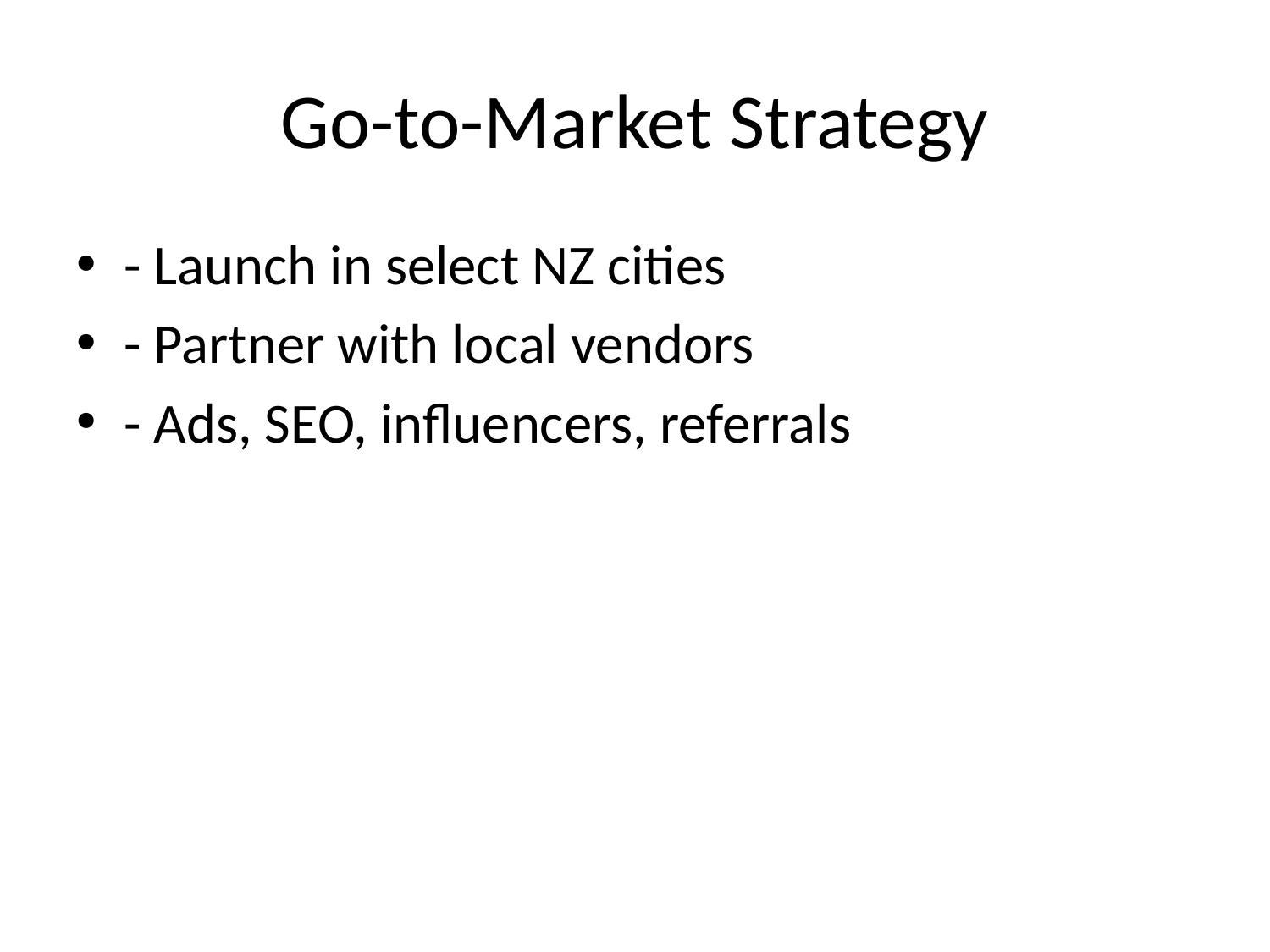

# Go-to-Market Strategy
- Launch in select NZ cities
- Partner with local vendors
- Ads, SEO, influencers, referrals